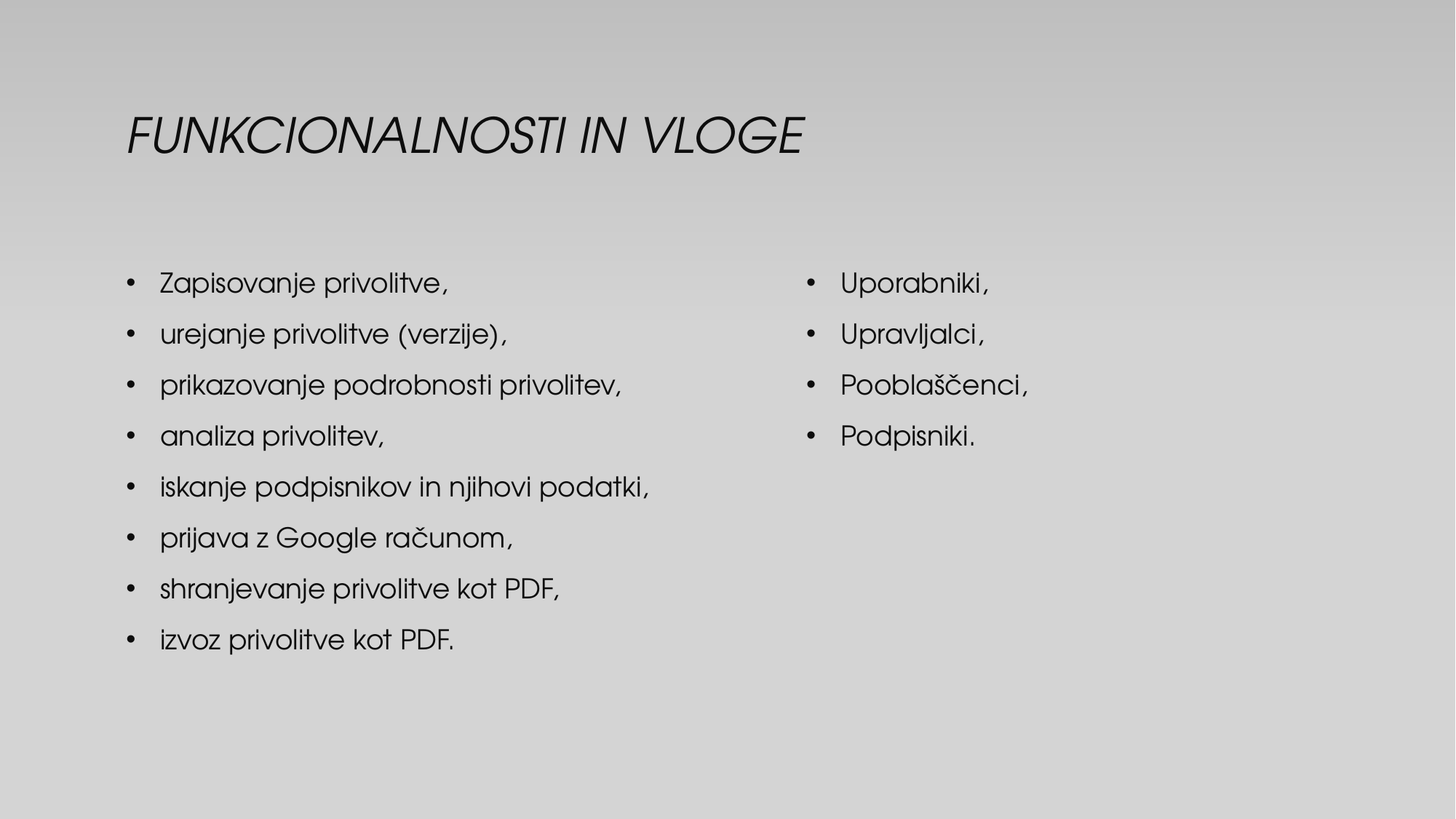

# FUNKCIONALNOSTI IN VLOGE
Zapisovanje privolitve,
urejanje privolitve (verzije),
prikazovanje podrobnosti privolitev,
analiza privolitev,
iskanje podpisnikov in njihovi podatki,
prijava z Google računom,
shranjevanje privolitve kot PDF,
izvoz privolitve kot PDF.

Uporabniki,
Upravljalci,
Pooblaščenci,
Podpisniki.